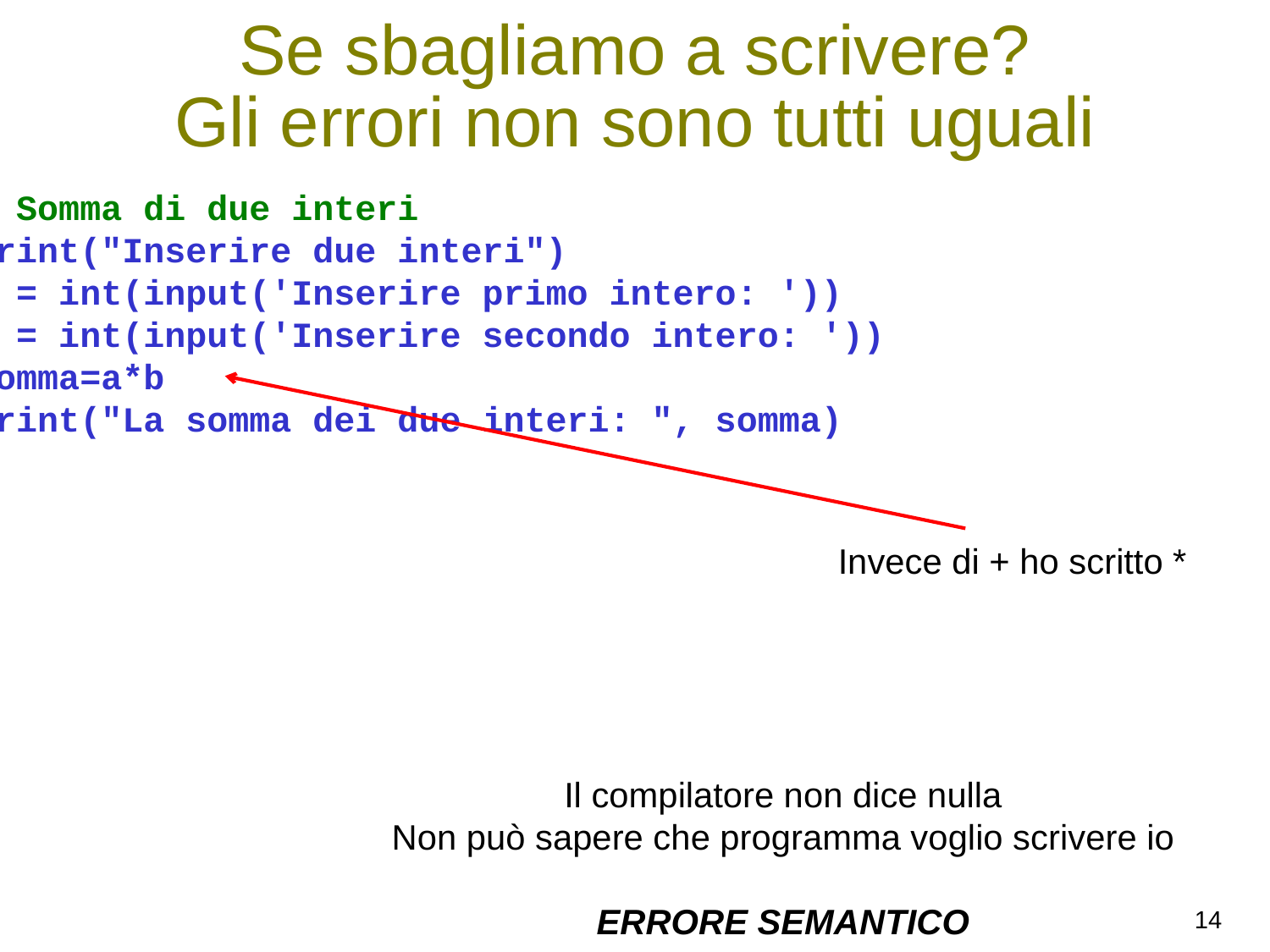

# Se sbagliamo a scrivere? Gli errori non sono tutti uguali
# Somma di due interi
print("Inserire due interi")
a = int(input('Inserire primo intero: '))
b = int(input('Inserire secondo intero: '))
somma=a*b
print("La somma dei due interi: ", somma)
Invece di + ho scritto *
Il compilatore non dice nulla
Non può sapere che programma voglio scrivere io

ERRORE SEMANTICO
14